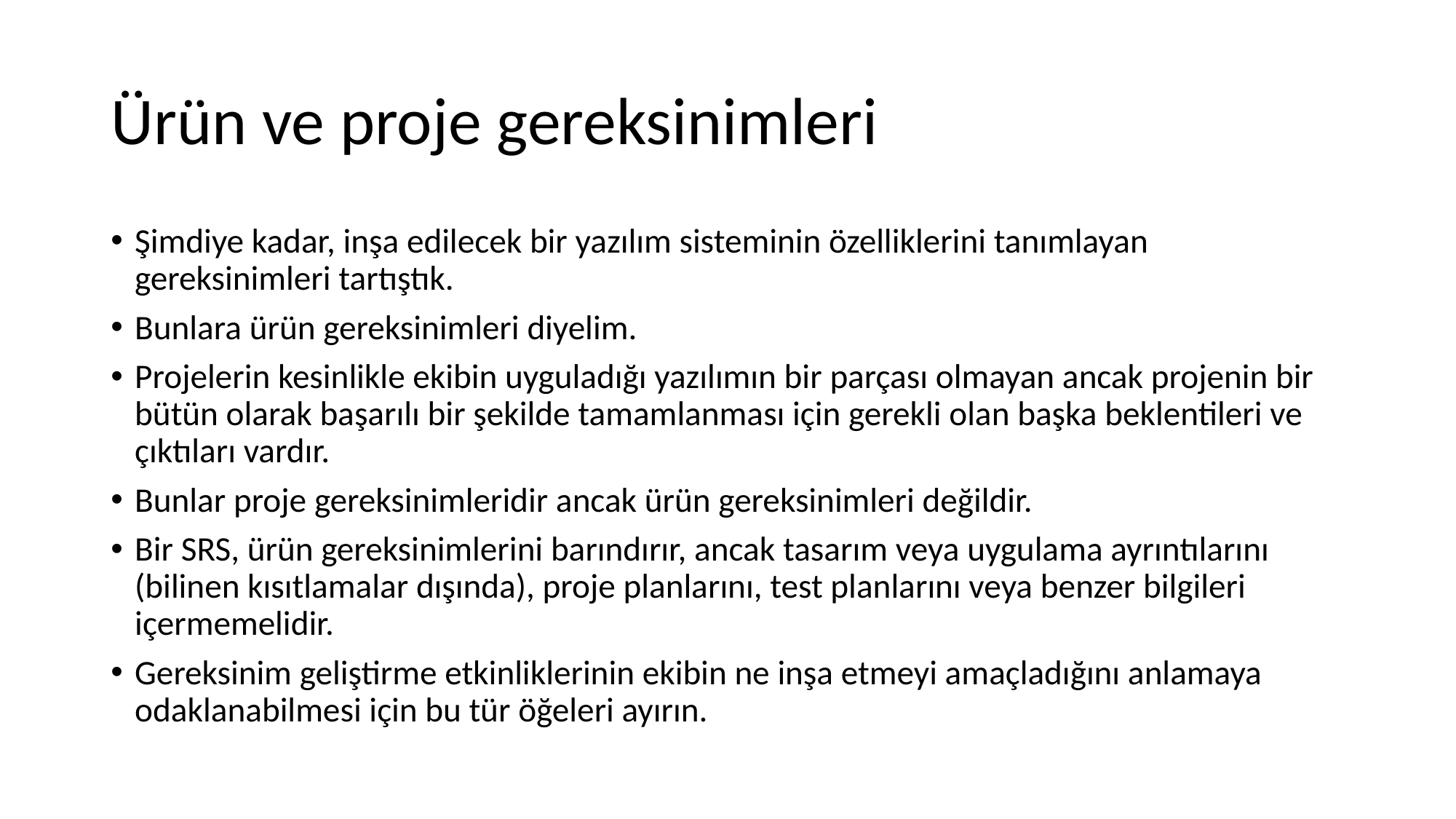

# Ürün ve proje gereksinimleri
Şimdiye kadar, inşa edilecek bir yazılım sisteminin özelliklerini tanımlayan gereksinimleri tartıştık.
Bunlara ürün gereksinimleri diyelim.
Projelerin kesinlikle ekibin uyguladığı yazılımın bir parçası olmayan ancak projenin bir bütün olarak başarılı bir şekilde tamamlanması için gerekli olan başka beklentileri ve çıktıları vardır.
Bunlar proje gereksinimleridir ancak ürün gereksinimleri değildir.
Bir SRS, ürün gereksinimlerini barındırır, ancak tasarım veya uygulama ayrıntılarını (bilinen kısıtlamalar dışında), proje planlarını, test planlarını veya benzer bilgileri içermemelidir.
Gereksinim geliştirme etkinliklerinin ekibin ne inşa etmeyi amaçladığını anlamaya odaklanabilmesi için bu tür öğeleri ayırın.